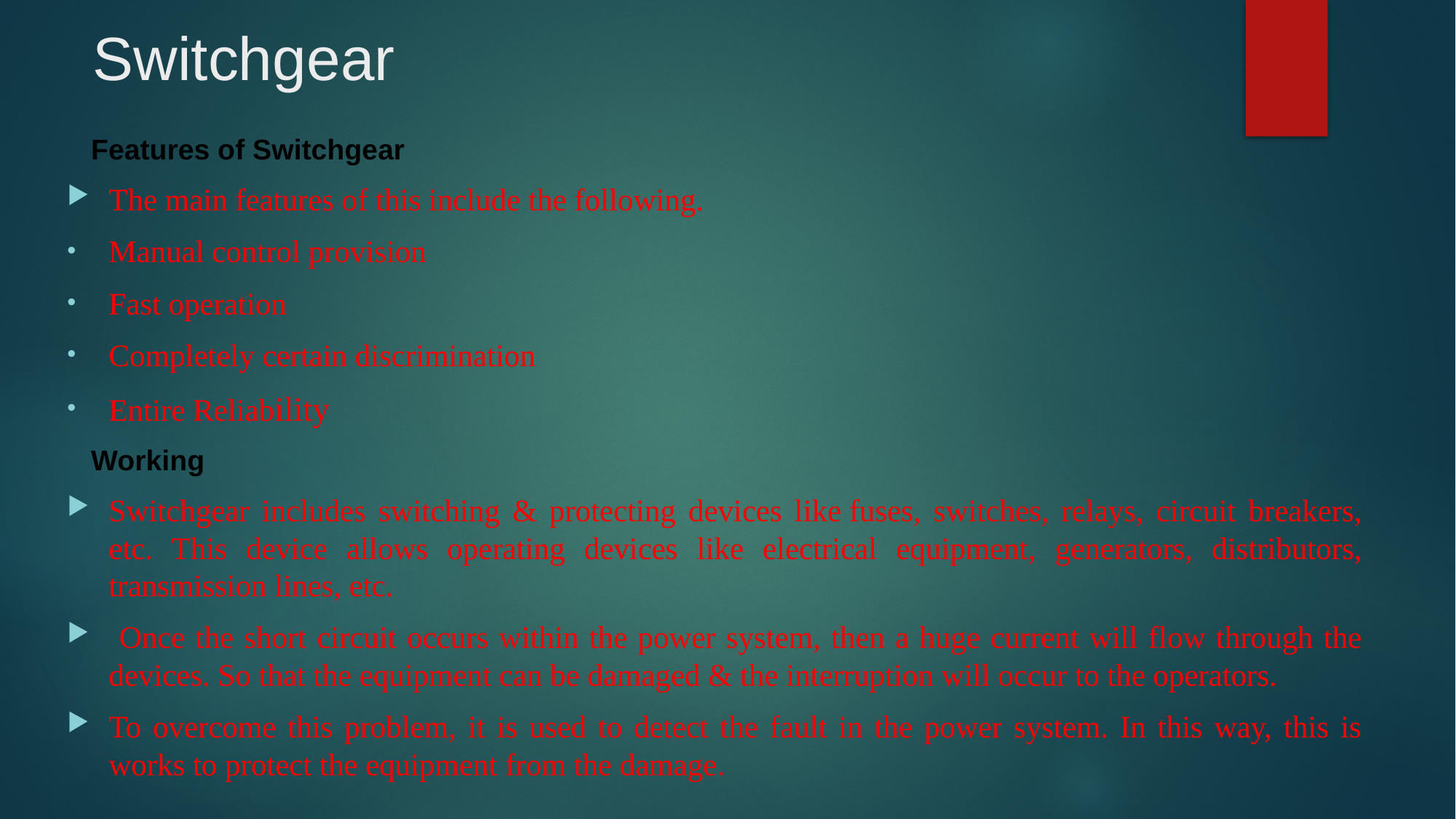

# Switchgear
   Features of Switchgear
The main features of this include the following.
Manual control provision
Fast operation
Completely certain discrimination
Entire Reliability
   Working
Switchgear includes switching & protecting devices like fuses, switches, relays, circuit breakers, etc. This device allows operating devices like electrical equipment, generators, distributors, transmission lines, etc.
 Once the short circuit occurs within the power system, then a huge current will flow through the devices. So that the equipment can be damaged & the interruption will occur to the operators.
To overcome this problem, it is used to detect the fault in the power system. In this way, this is works to protect the equipment from the damage.